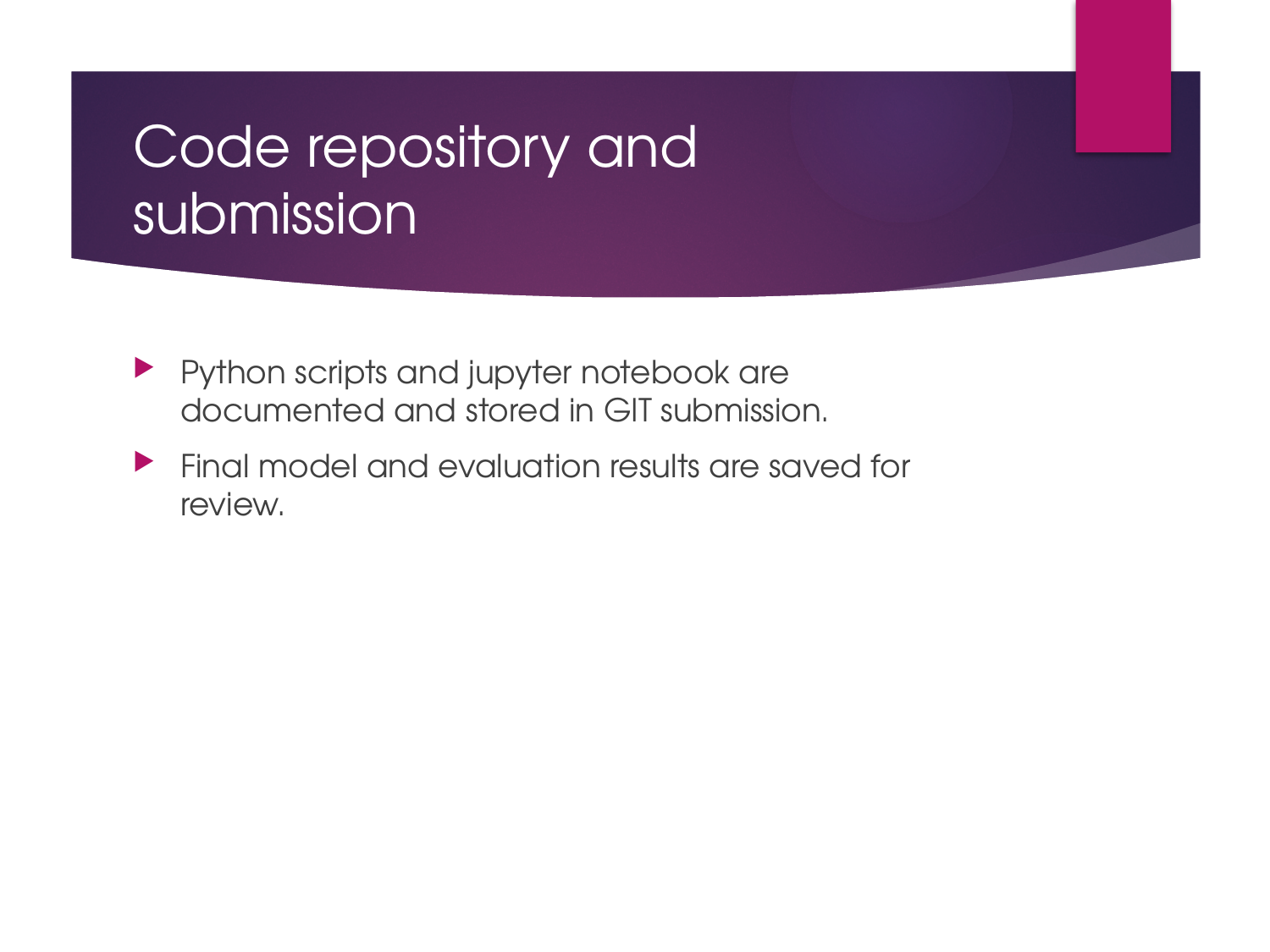

# Code repository and submission
Python scripts and jupyter notebook are documented and stored in GIT submission.
Final model and evaluation results are saved for review.